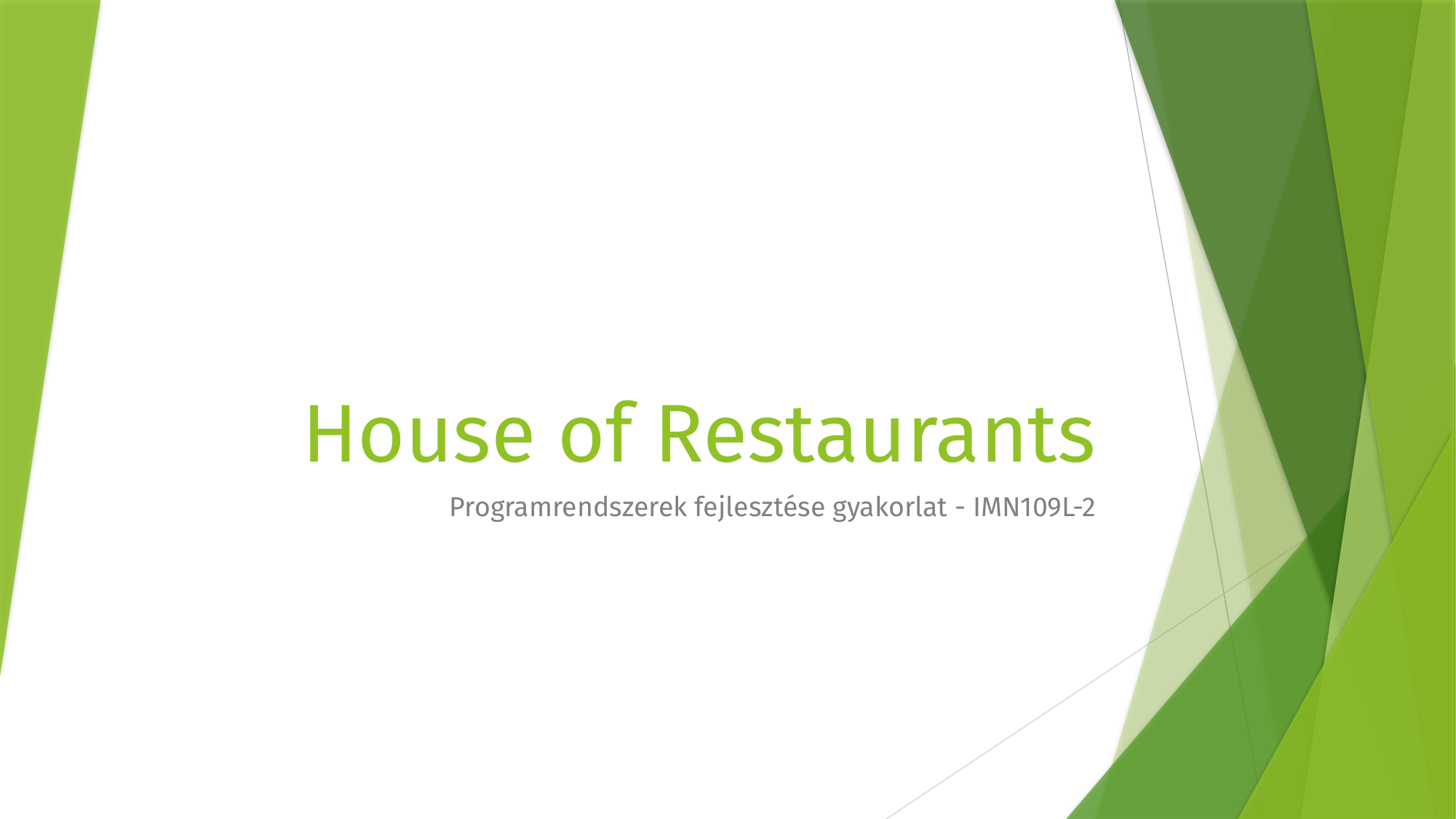

# House of Restaurants
Programrendszerek fejlesztése gyakorlat - IMN109L-2